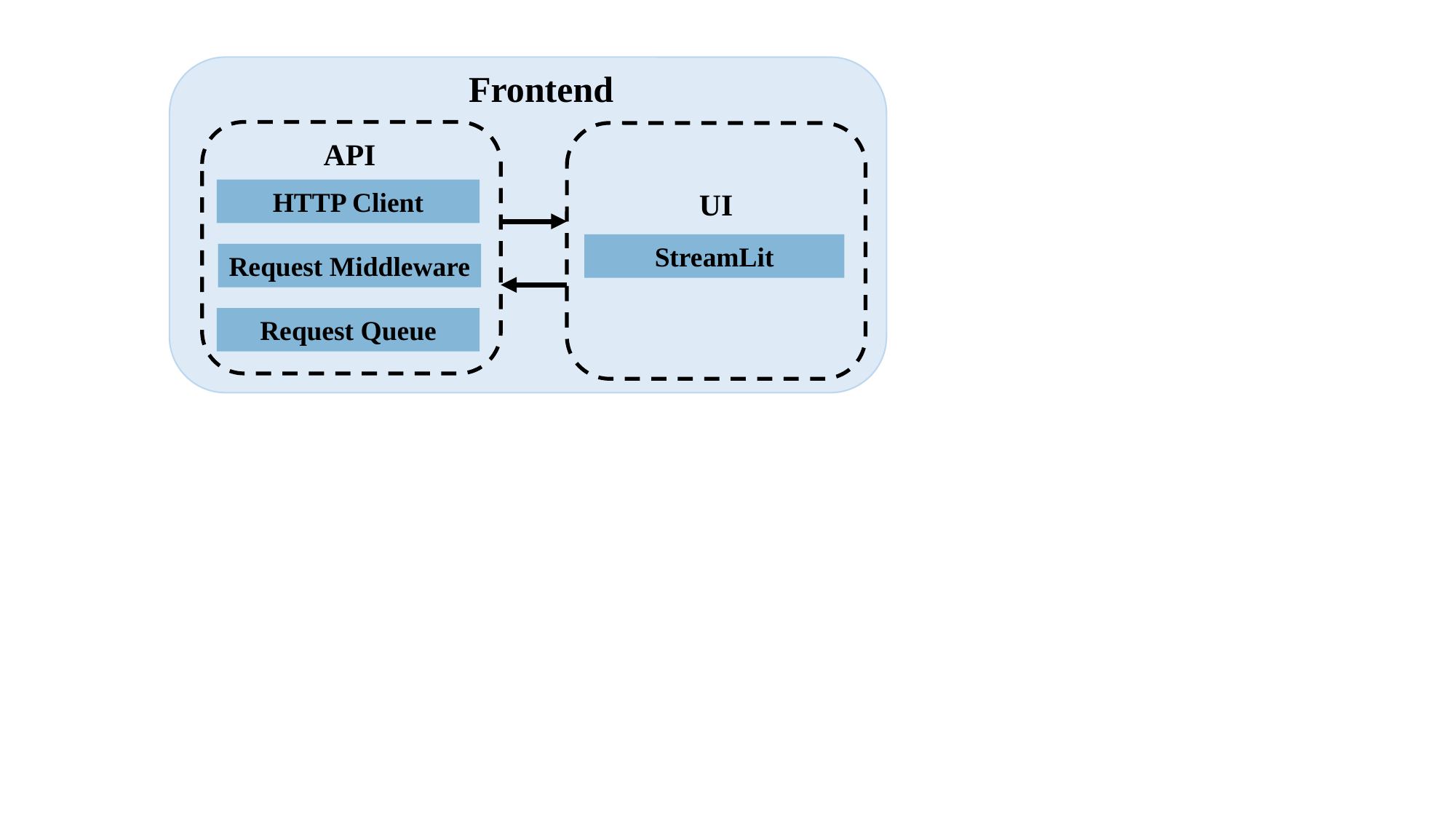

Frontend

API
HTTP Client
Request Middleware
Request Queue

UI
StreamLit